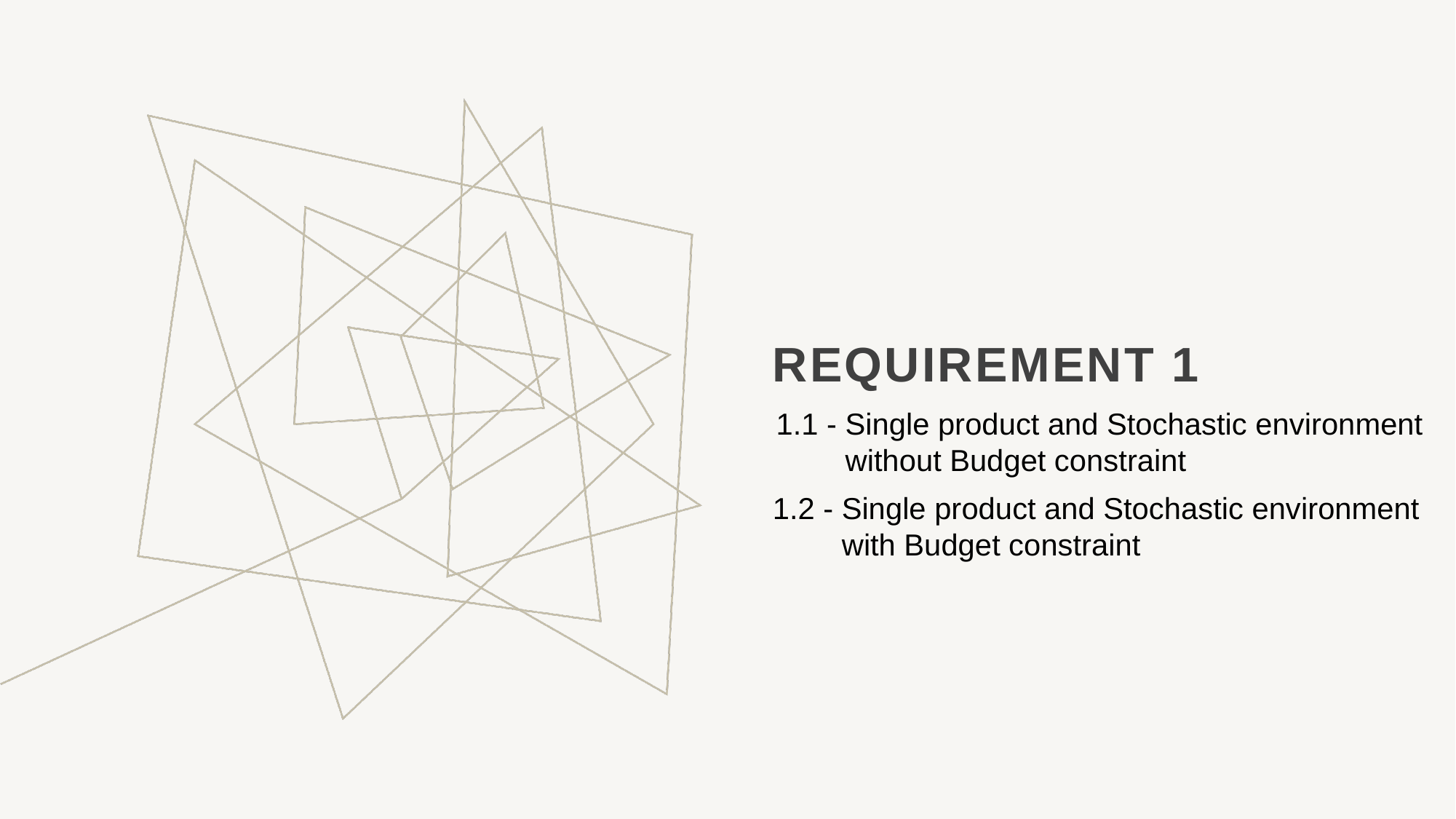

# Requirement 1
1.1 - Single product and Stochastic environment
   without Budget constraint
1.2 - Single product and Stochastic environment
   with Budget constraint